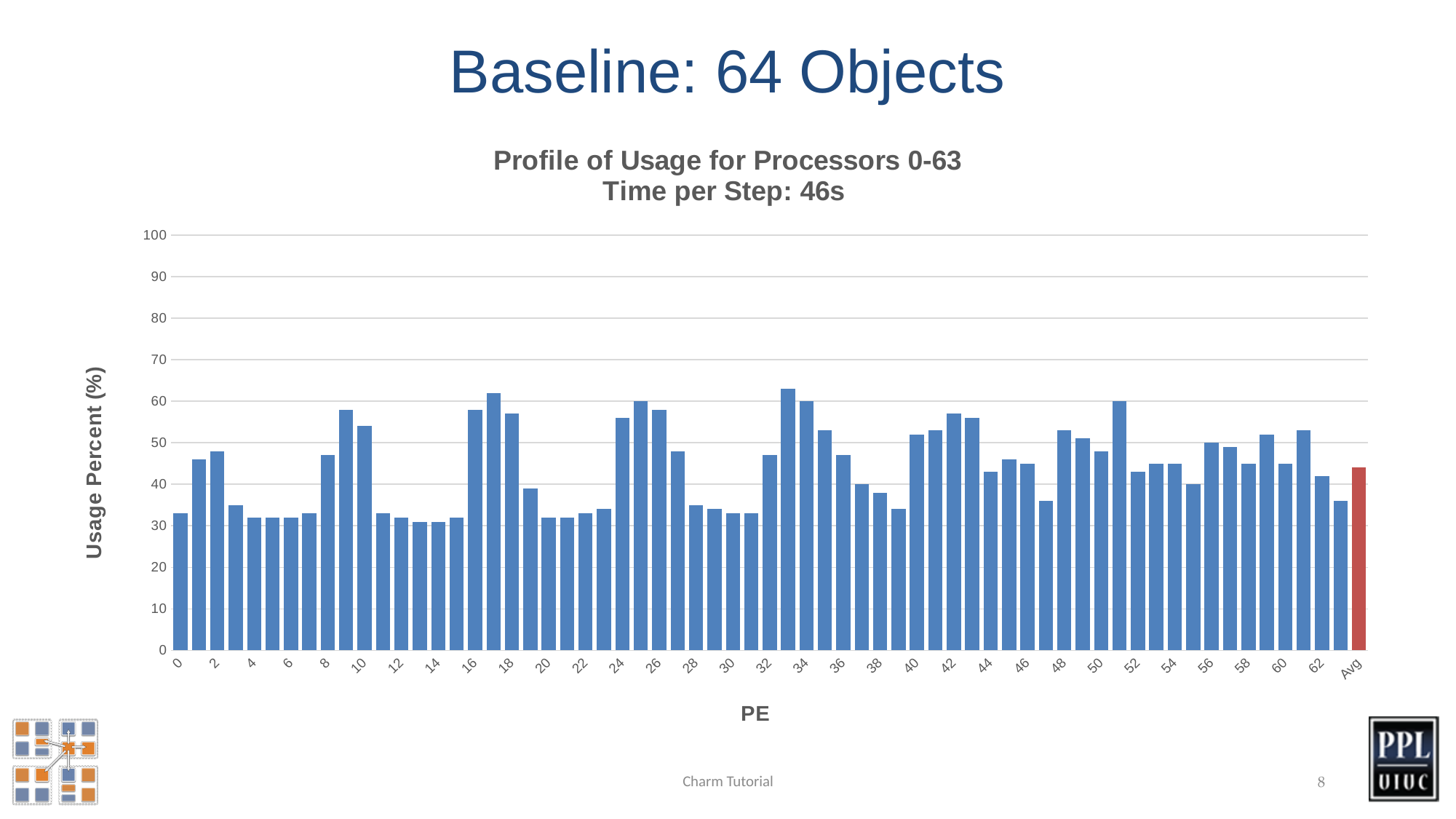

# Baseline: 64 Objects

### Chart: Profile of Usage for Processors 0-63
Time per Step: 46s

| Category | Usage Percent (%) |
|---|---|
| 0 | 33.0 |
| 1 | 46.0 |
| 2 | 48.0 |
| 3 | 35.0 |
| 4 | 32.0 |
| 5 | 32.0 |
| 6 | 32.0 |
| 7 | 33.0 |
| 8 | 47.0 |
| 9 | 58.0 |
| 10 | 54.0 |
| 11 | 33.0 |
| 12 | 32.0 |
| 13 | 31.0 |
| 14 | 31.0 |
| 15 | 32.0 |
| 16 | 58.0 |
| 17 | 62.0 |
| 18 | 57.0 |
| 19 | 39.0 |
| 20 | 32.0 |
| 21 | 32.0 |
| 22 | 33.0 |
| 23 | 34.0 |
| 24 | 56.0 |
| 25 | 60.0 |
| 26 | 58.0 |
| 27 | 48.0 |
| 28 | 35.0 |
| 29 | 34.0 |
| 30 | 33.0 |
| 31 | 33.0 |
| 32 | 47.0 |
| 33 | 63.0 |
| 34 | 60.0 |
| 35 | 53.0 |
| 36 | 47.0 |
| 37 | 40.0 |
| 38 | 38.0 |
| 39 | 34.0 |
| 40 | 52.0 |
| 41 | 53.0 |
| 42 | 57.0 |
| 43 | 56.0 |
| 44 | 43.0 |
| 45 | 46.0 |
| 46 | 45.0 |
| 47 | 36.0 |
| 48 | 53.0 |
| 49 | 51.0 |
| 50 | 48.0 |
| 51 | 60.0 |
| 52 | 43.0 |
| 53 | 45.0 |
| 54 | 45.0 |
| 55 | 40.0 |
| 56 | 50.0 |
| 57 | 49.0 |
| 58 | 45.0 |
| 59 | 52.0 |
| 60 | 45.0 |
| 61 | 53.0 |
| 62 | 42.0 |
| 63 | 36.0 |
| Avg | 44.0 |
Charm Tutorial
8